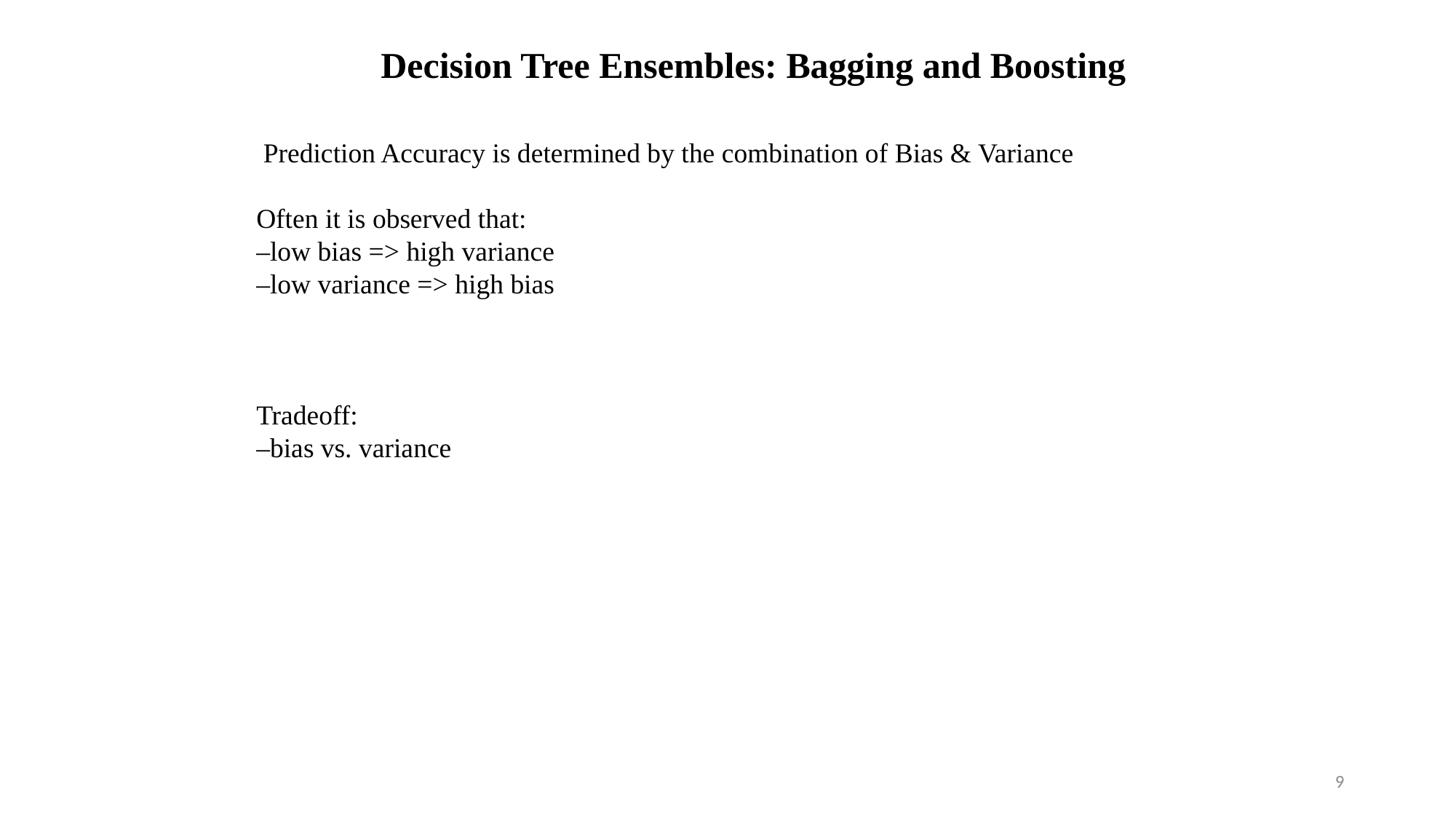

Decision Tree Ensembles: Bagging and Boosting
 Prediction Accuracy is determined by the combination of Bias & Variance

Often it is observed that:
–low bias => high variance
–low variance => high bias

Tradeoff:
–bias vs. variance
9